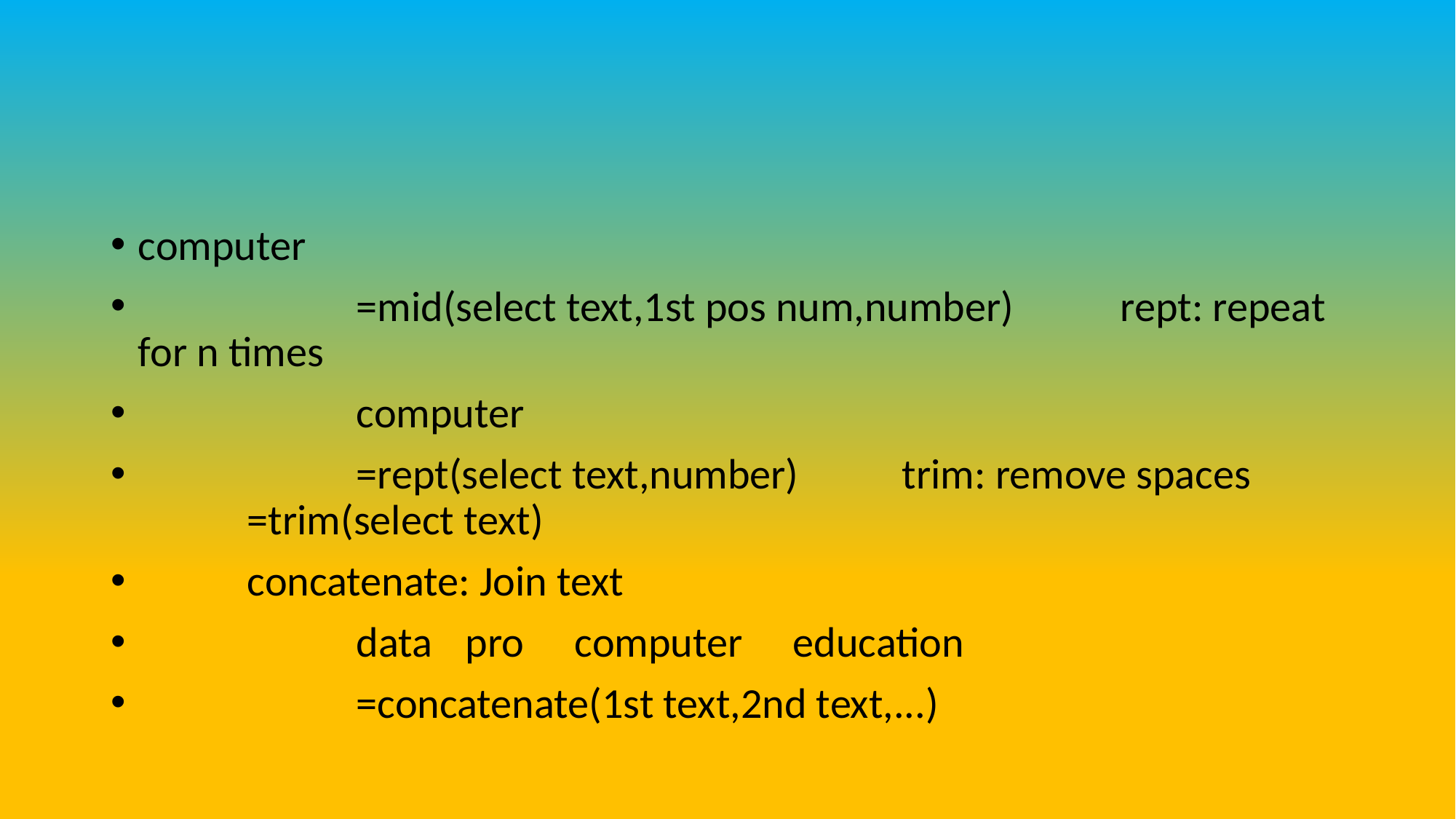

#
computer
 	 	=mid(select text,1st pos num,number)  	rept: repeat for n times
 	 	computer
 	 	=rept(select text,number)  	trim: remove spaces  	 	=trim(select text)
 	concatenate: Join text
 	 	data 	pro 	computer 	education
 	 	=concatenate(1st text,2nd text,...)